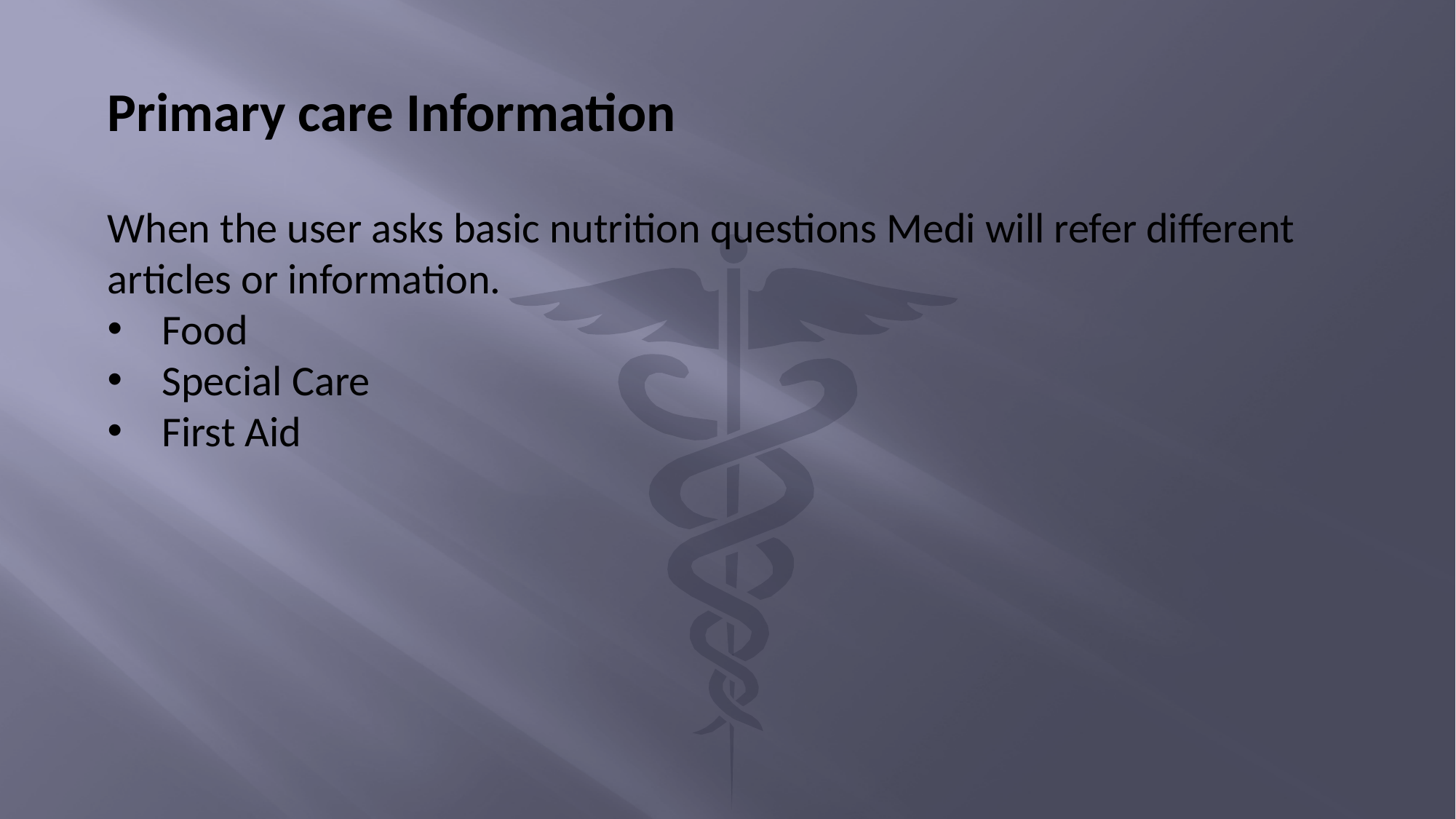

Primary care Information
When the user asks basic nutrition questions Medi will refer different articles or information.
Food
Special Care
First Aid